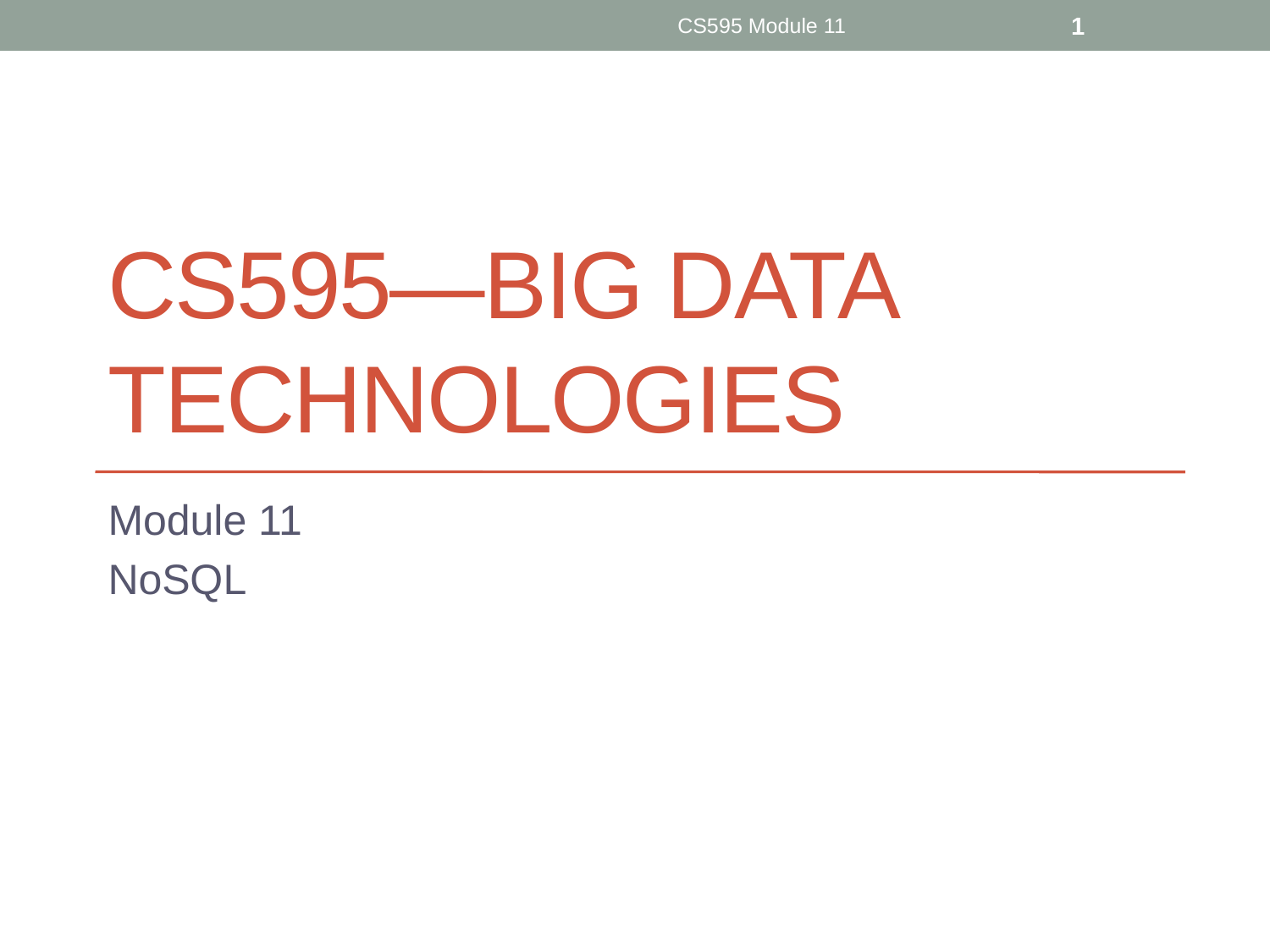

CS595 Module 11
1
# CS595—Big Data Technologies
Module 11
NoSQL